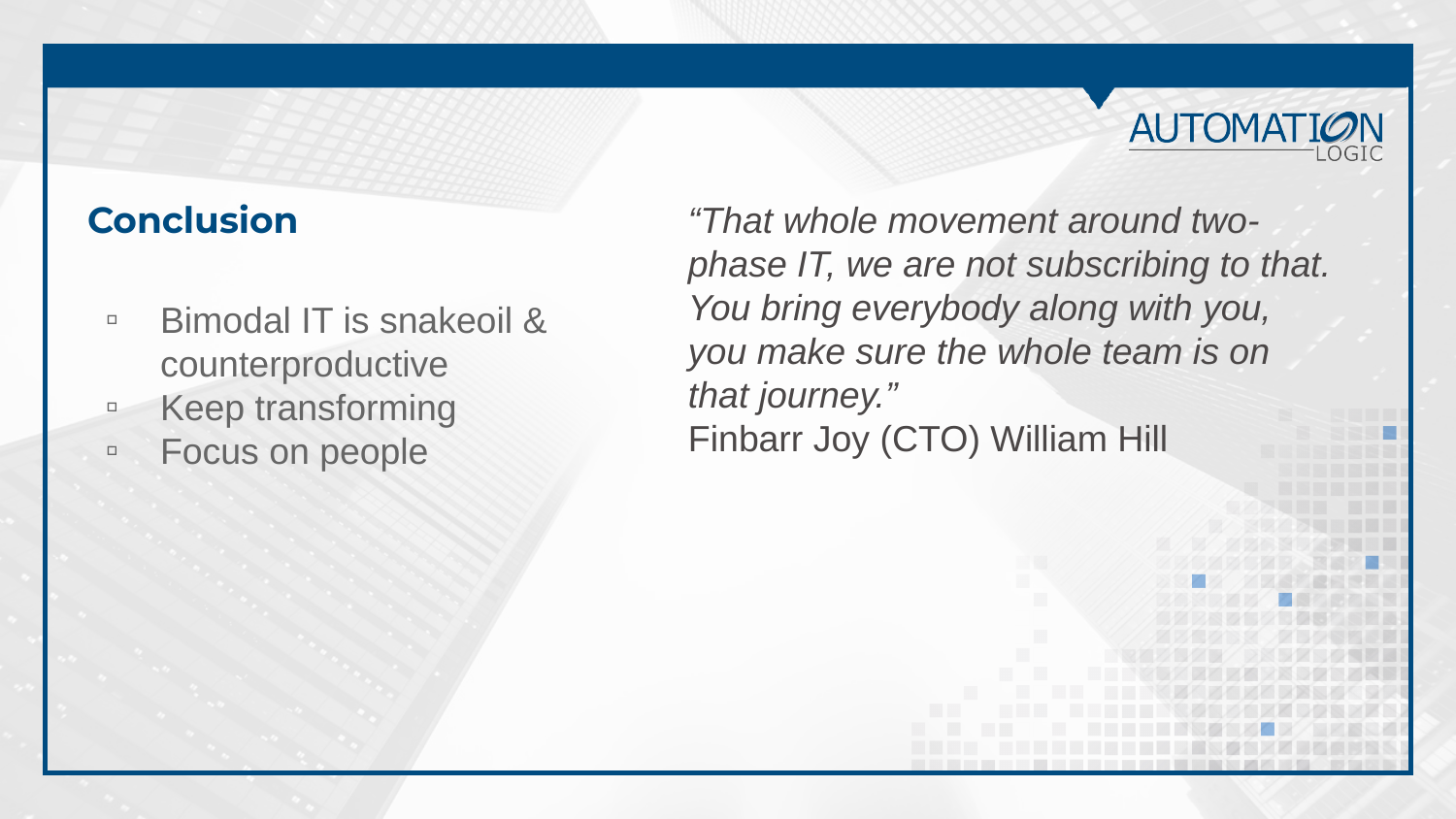

# Conclusion
“That whole movement around two-phase IT, we are not subscribing to that. You bring everybody along with you, you make sure the whole team is on that journey.”
Finbarr Joy (CTO) William Hill
Bimodal IT is snakeoil & counterproductive
Keep transforming
Focus on people